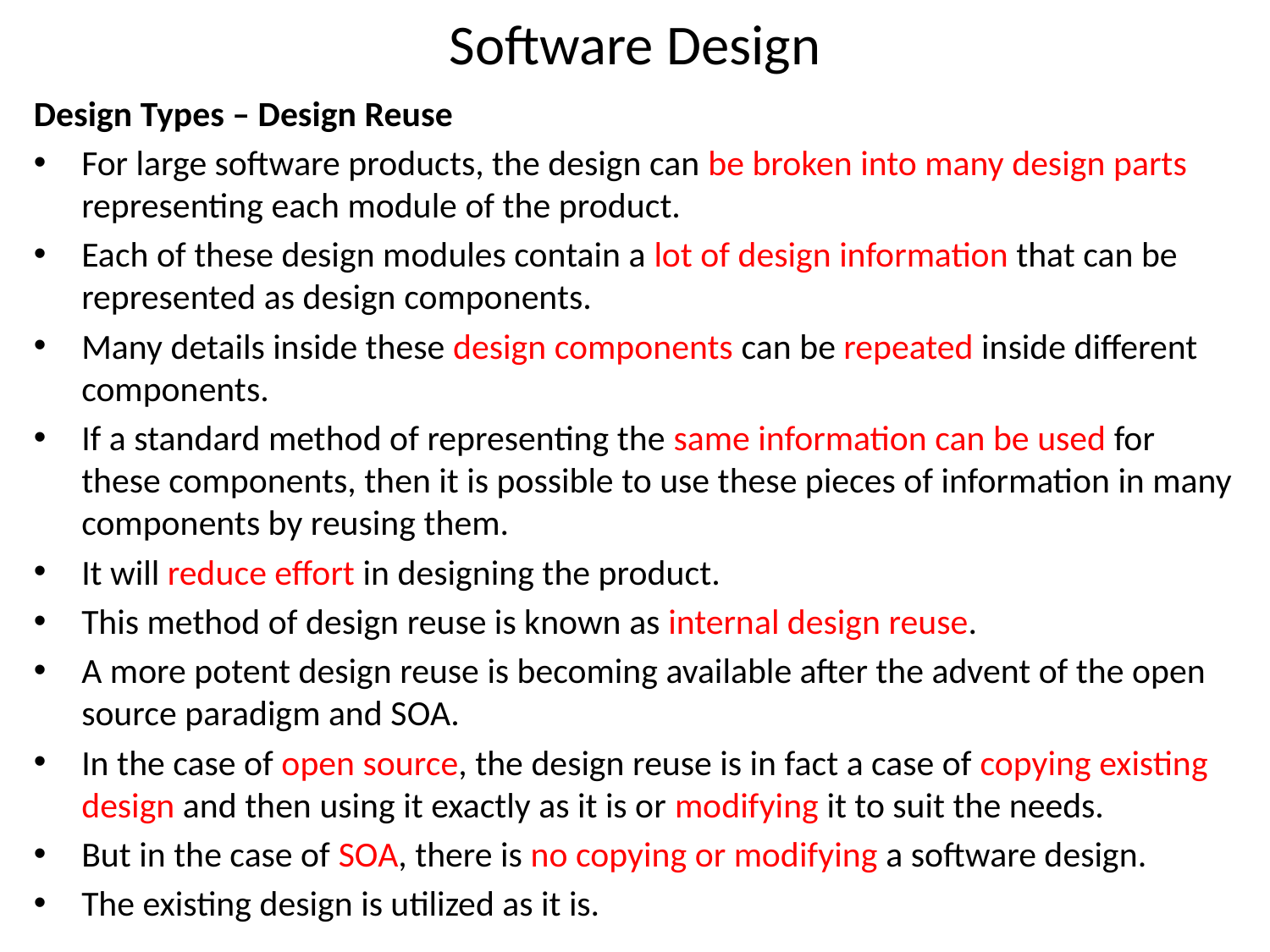

# Software Design
Design Types – Design Reuse
For large software products, the design can be broken into many design parts representing each module of the product.
Each of these design modules contain a lot of design information that can be represented as design components.
Many details inside these design components can be repeated inside different components.
If a standard method of representing the same information can be used for these components, then it is possible to use these pieces of information in many components by reusing them.
It will reduce effort in designing the product.
This method of design reuse is known as internal design reuse.
A more potent design reuse is becoming available after the advent of the open source paradigm and SOA.
In the case of open source, the design reuse is in fact a case of copying existing design and then using it exactly as it is or modifying it to suit the needs.
But in the case of SOA, there is no copying or modifying a software design.
The existing design is utilized as it is.